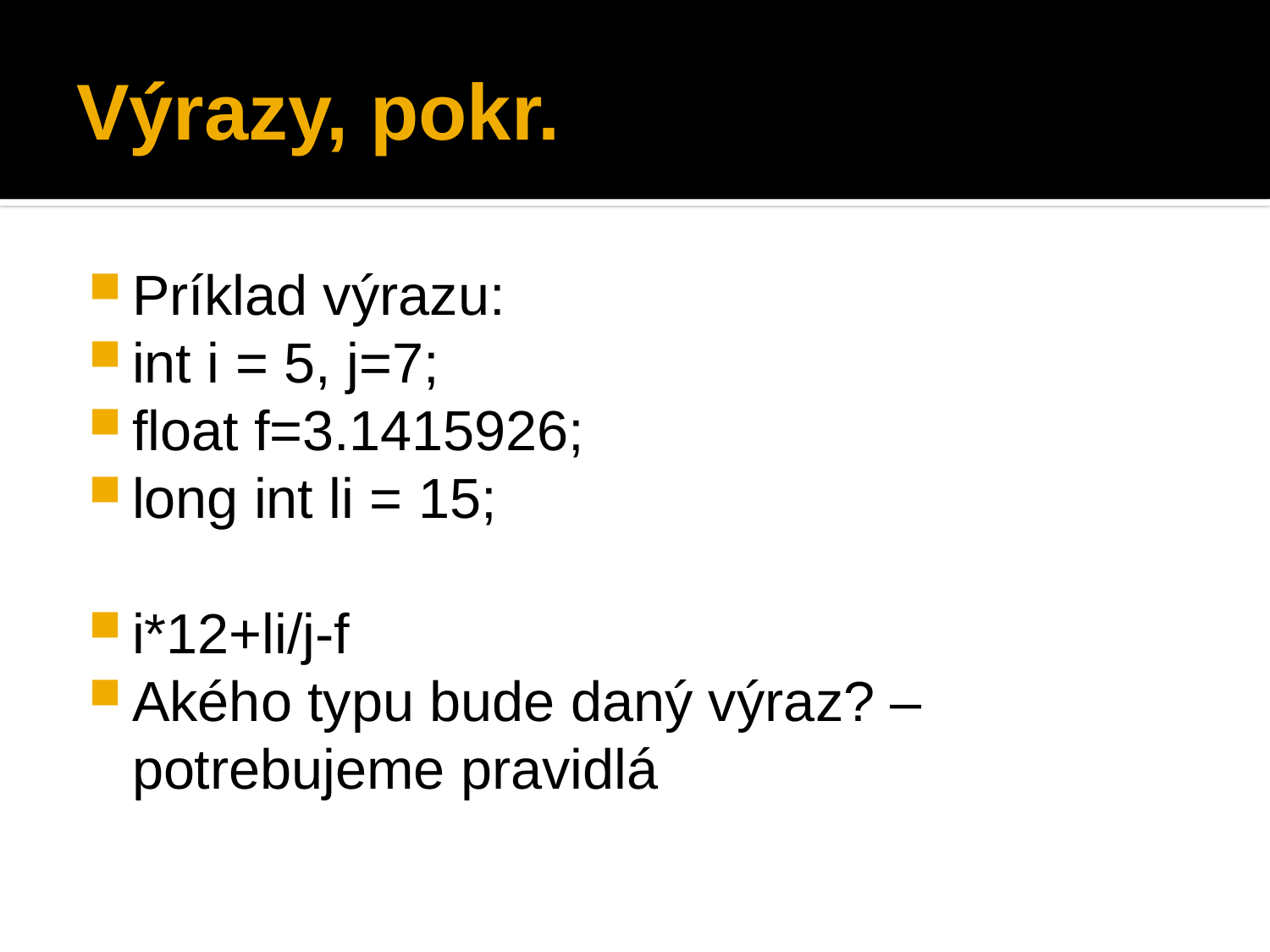

# Výrazy, pokr.
Príklad výrazu:
int i = 5, j=7;
float f=3.1415926;
long int li = 15;

i*12+li/j-f
Akého typu bude daný výraz? – potrebujeme pravidlá